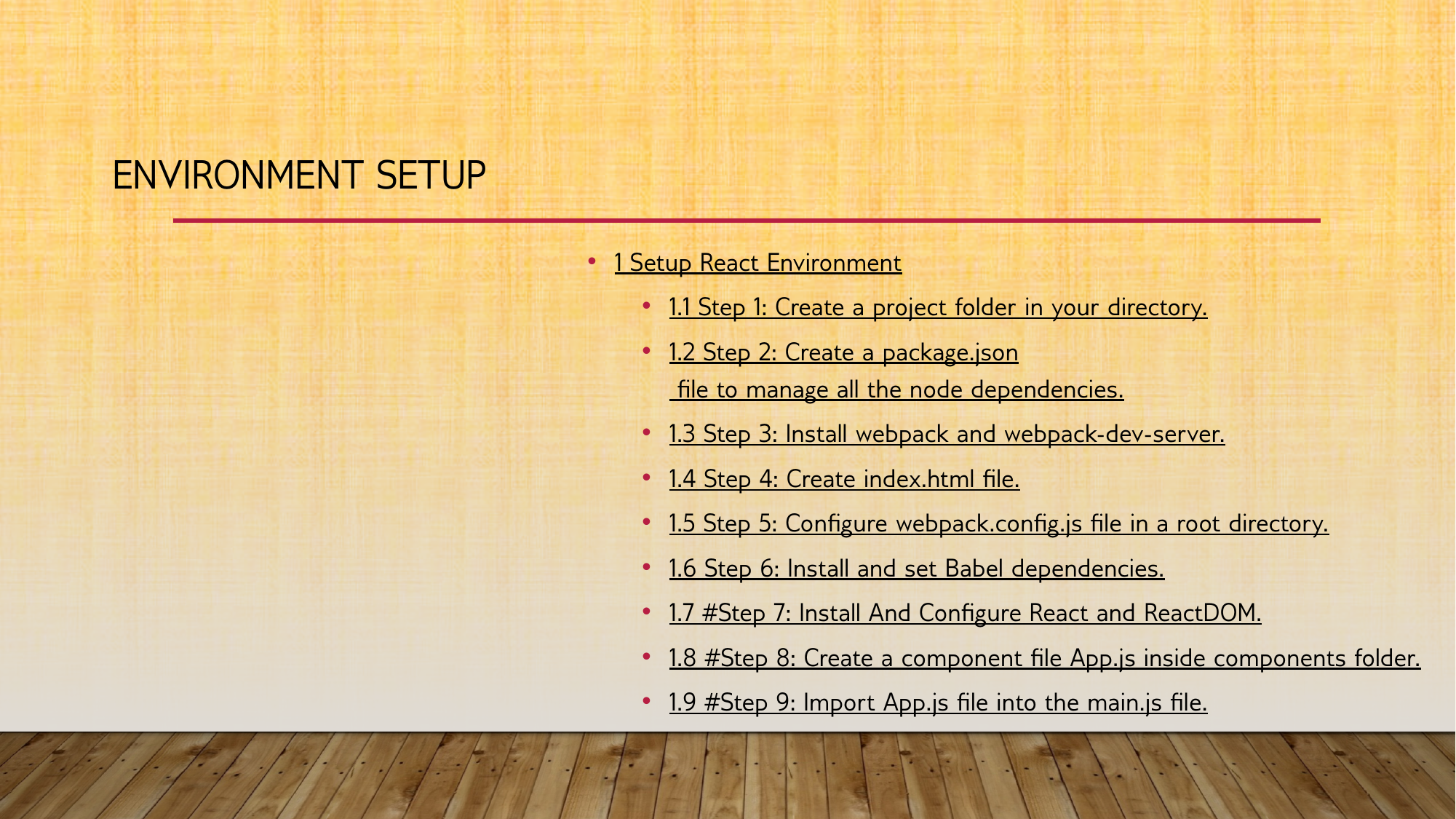

# Environment Setup
1 Setup React Environment
1.1 Step 1: Create a project folder in your directory.
1.2 Step 2: Create a package.json file to manage all the node dependencies.
1.3 Step 3: Install webpack and webpack-dev-server.
1.4 Step 4: Create index.html file.
1.5 Step 5: Configure webpack.config.js file in a root directory.
1.6 Step 6: Install and set Babel dependencies.
1.7 #Step 7: Install And Configure React and ReactDOM.
1.8 #Step 8: Create a component file App.js inside components folder.
1.9 #Step 9: Import App.js file into the main.js file.